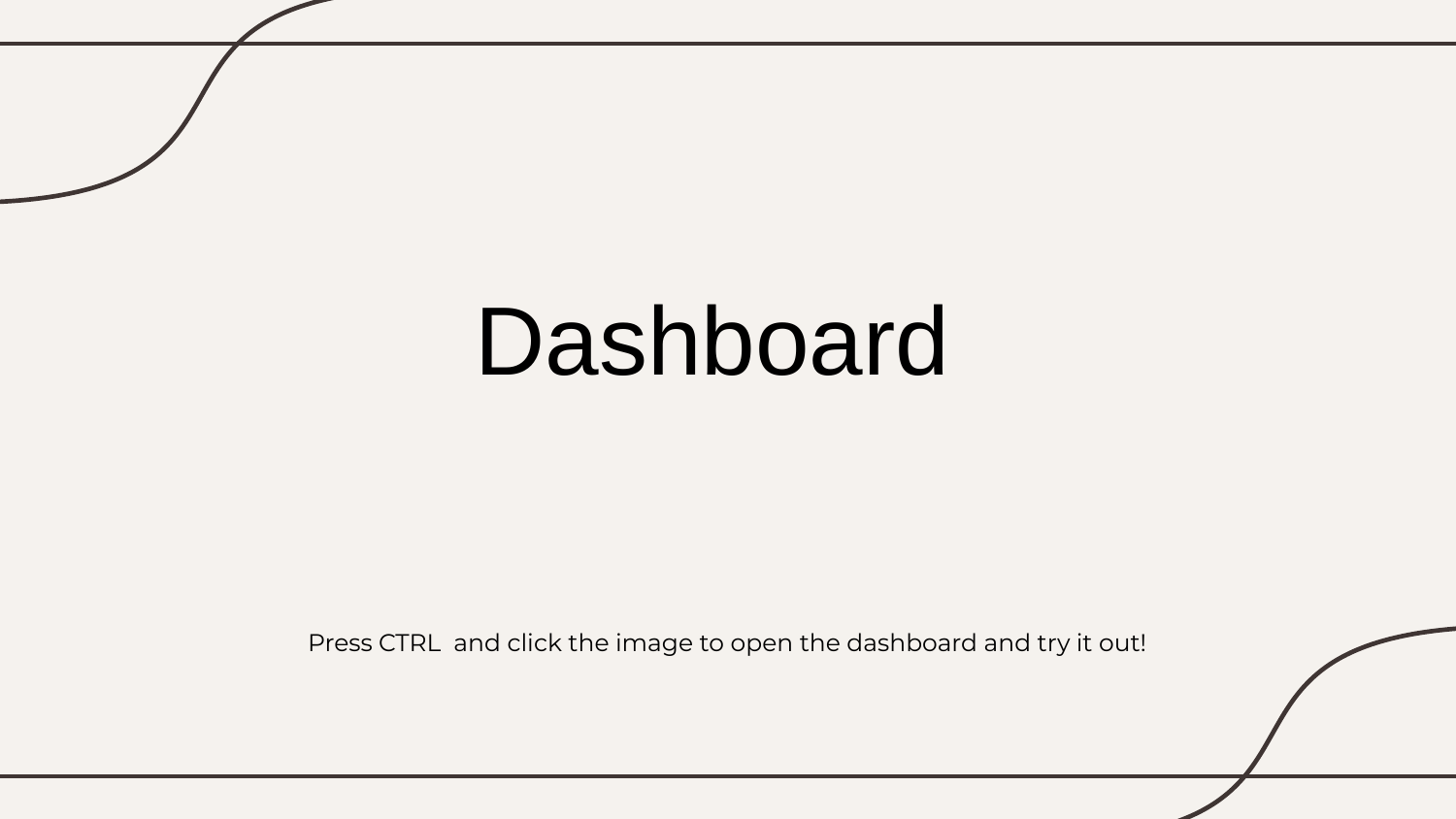

# Dashboard
Press CTRL  and click the image to open the dashboard and try it out!